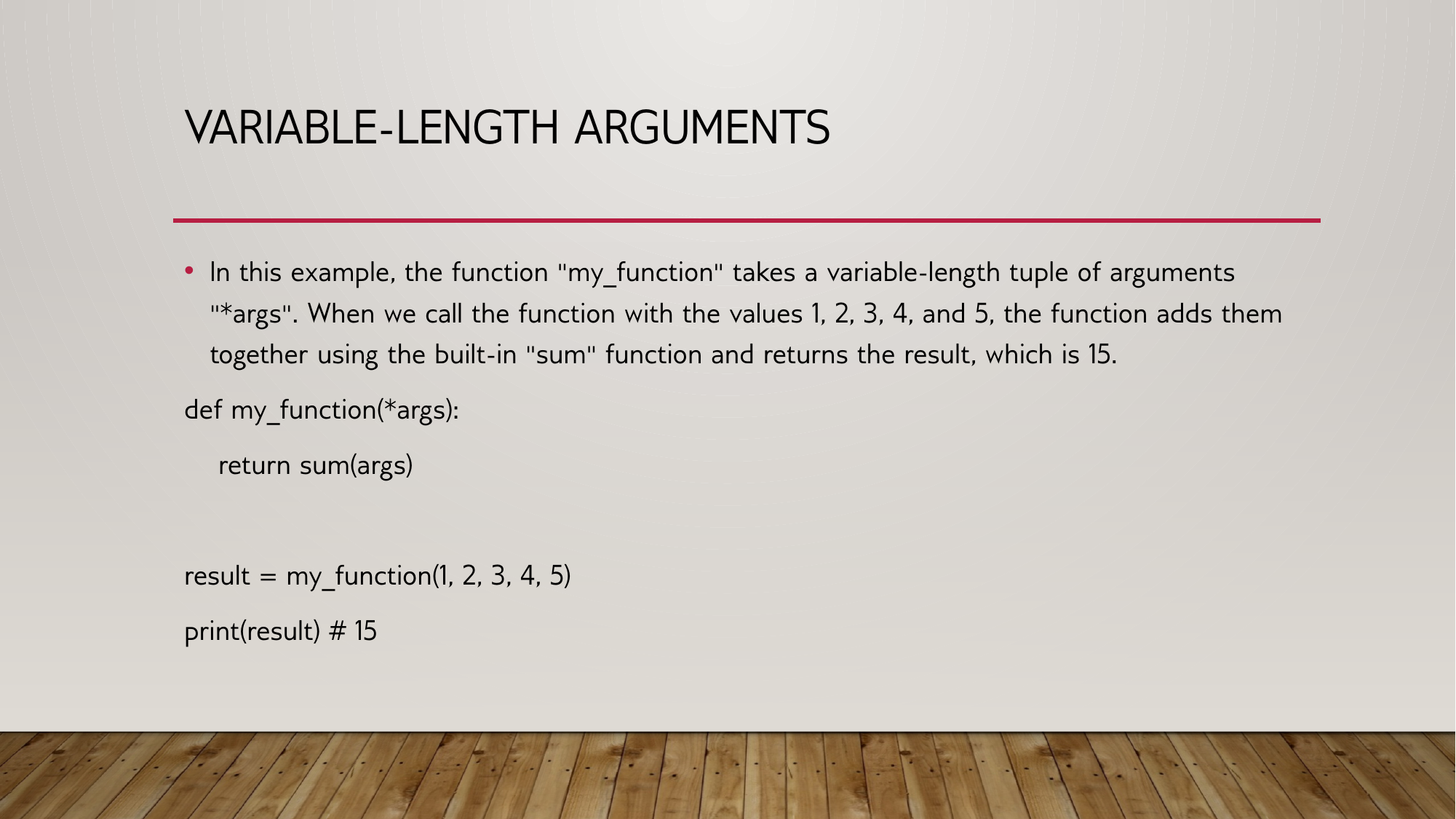

# Variable-length Arguments
In this example, the function "my_function" takes a variable-length tuple of arguments "*args". When we call the function with the values 1, 2, 3, 4, and 5, the function adds them together using the built-in "sum" function and returns the result, which is 15.
def my_function(*args):
    return sum(args)

result = my_function(1, 2, 3, 4, 5)
print(result) # 15